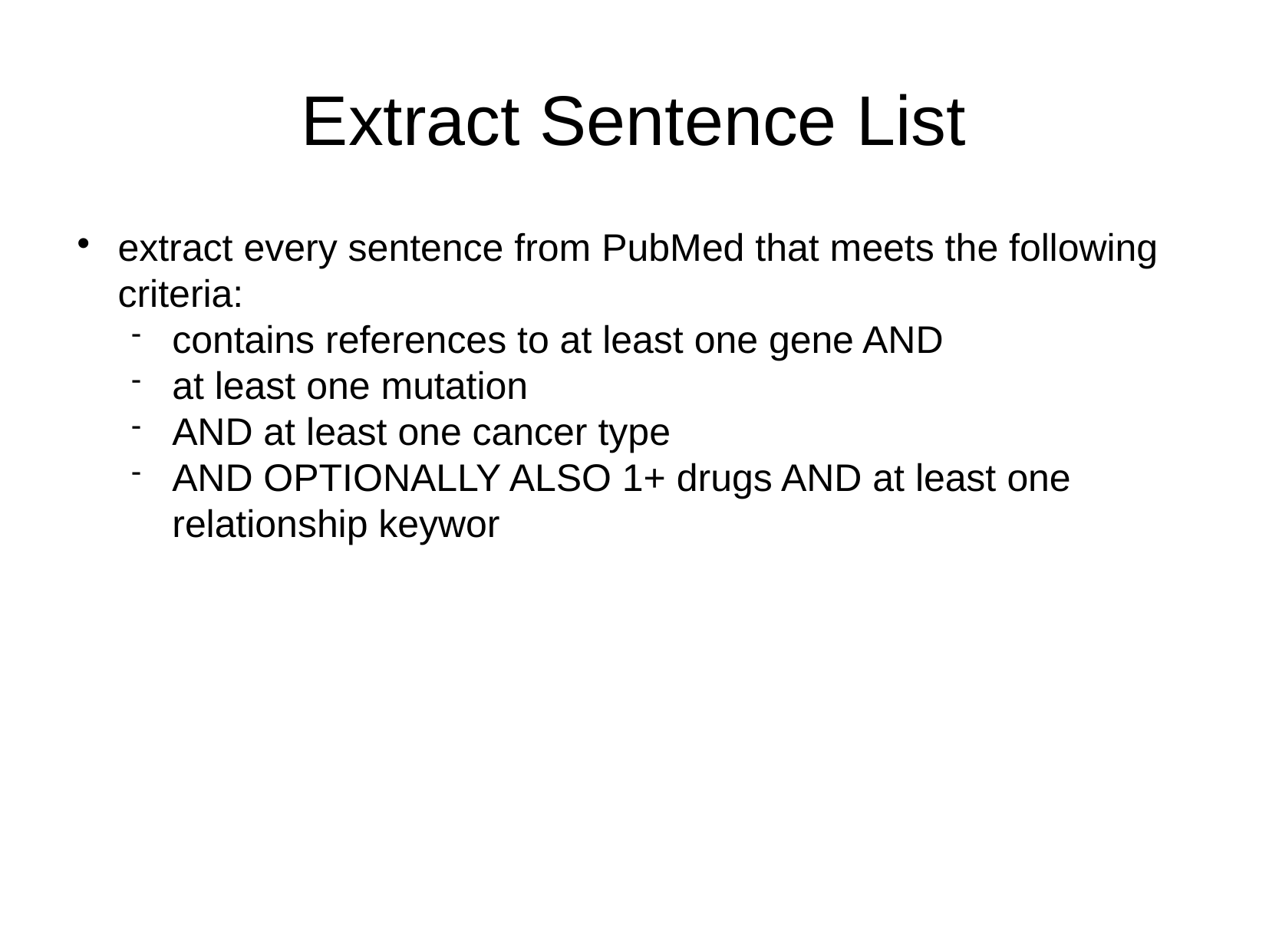

Extract Sentence List
extract every sentence from PubMed that meets the following criteria:
contains references to at least one gene AND
at least one mutation
AND at least one cancer type
AND OPTIONALLY ALSO 1+ drugs AND at least one relationship keywor